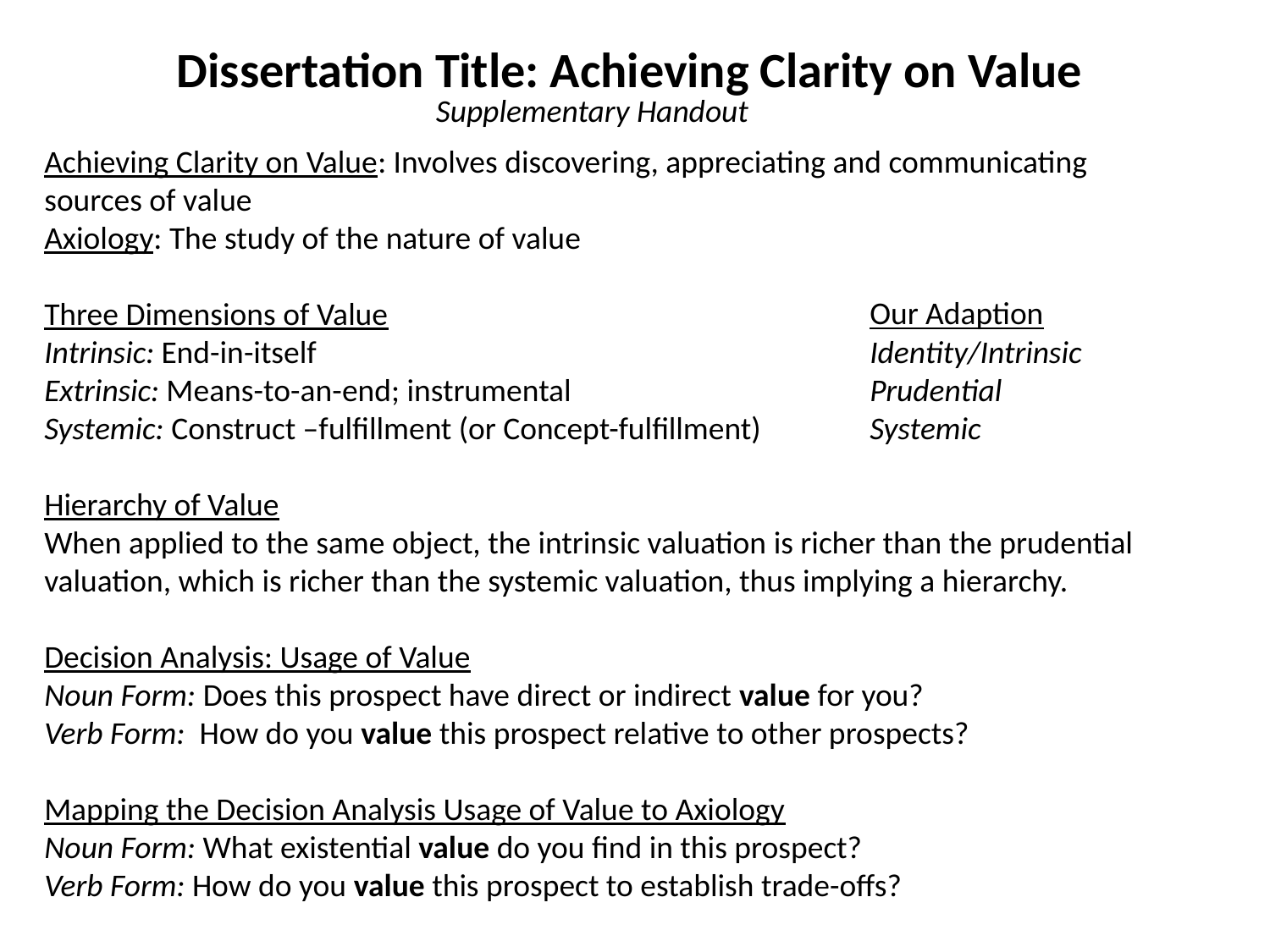

Dissertation Title: Achieving Clarity on Value
Supplementary Handout
Achieving Clarity on Value: Involves discovering, appreciating and communicating sources of value
Axiology: The study of the nature of value

Three Dimensions of Value
Intrinsic: End-in-itself
Extrinsic: Means-to-an-end; instrumental
Systemic: Construct –fulfillment (or Concept-fulfillment)

Hierarchy of Value
When applied to the same object, the intrinsic valuation is richer than the prudential valuation, which is richer than the systemic valuation, thus implying a hierarchy.

Decision Analysis: Usage of Value
Noun Form: Does this prospect have direct or indirect value for you?
Verb Form:  How do you value this prospect relative to other prospects?

Mapping the Decision Analysis Usage of Value to Axiology
Noun Form: What existential value do you find in this prospect?
Verb Form: How do you value this prospect to establish trade-offs?
Our Adaption
Identity/Intrinsic
Prudential
Systemic